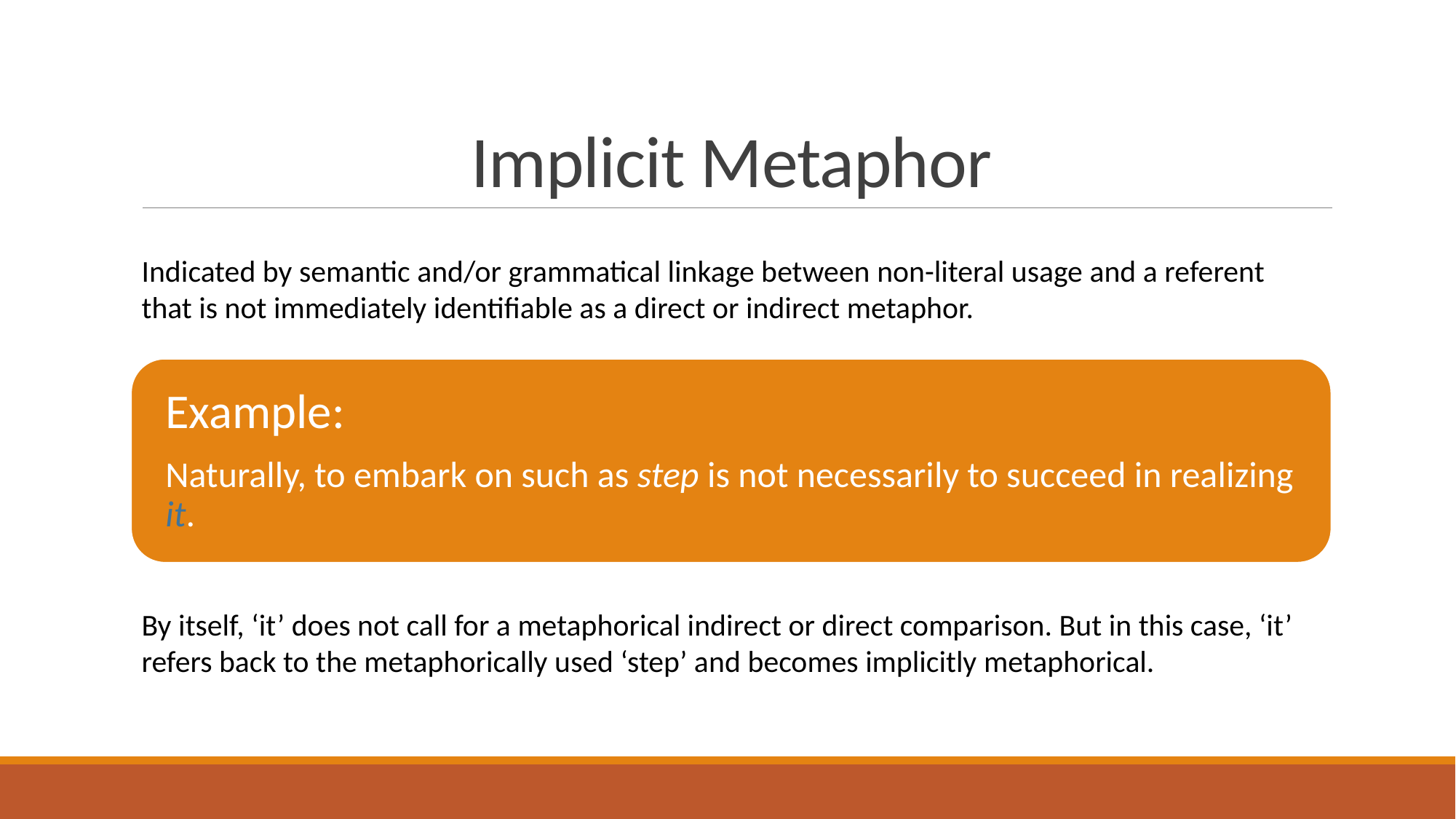

# Implicit Metaphor
Example:
Naturally, to embark on such as step is not necessarily to succeed in realizing it.
Indicated by semantic and/or grammatical linkage between non-literal usage and a referent that is not immediately identifiable as a direct or indirect metaphor.
By itself, ‘it’ does not call for a metaphorical indirect or direct comparison. But in this case, ‘it’ refers back to the metaphorically used ‘step’ and becomes implicitly metaphorical.